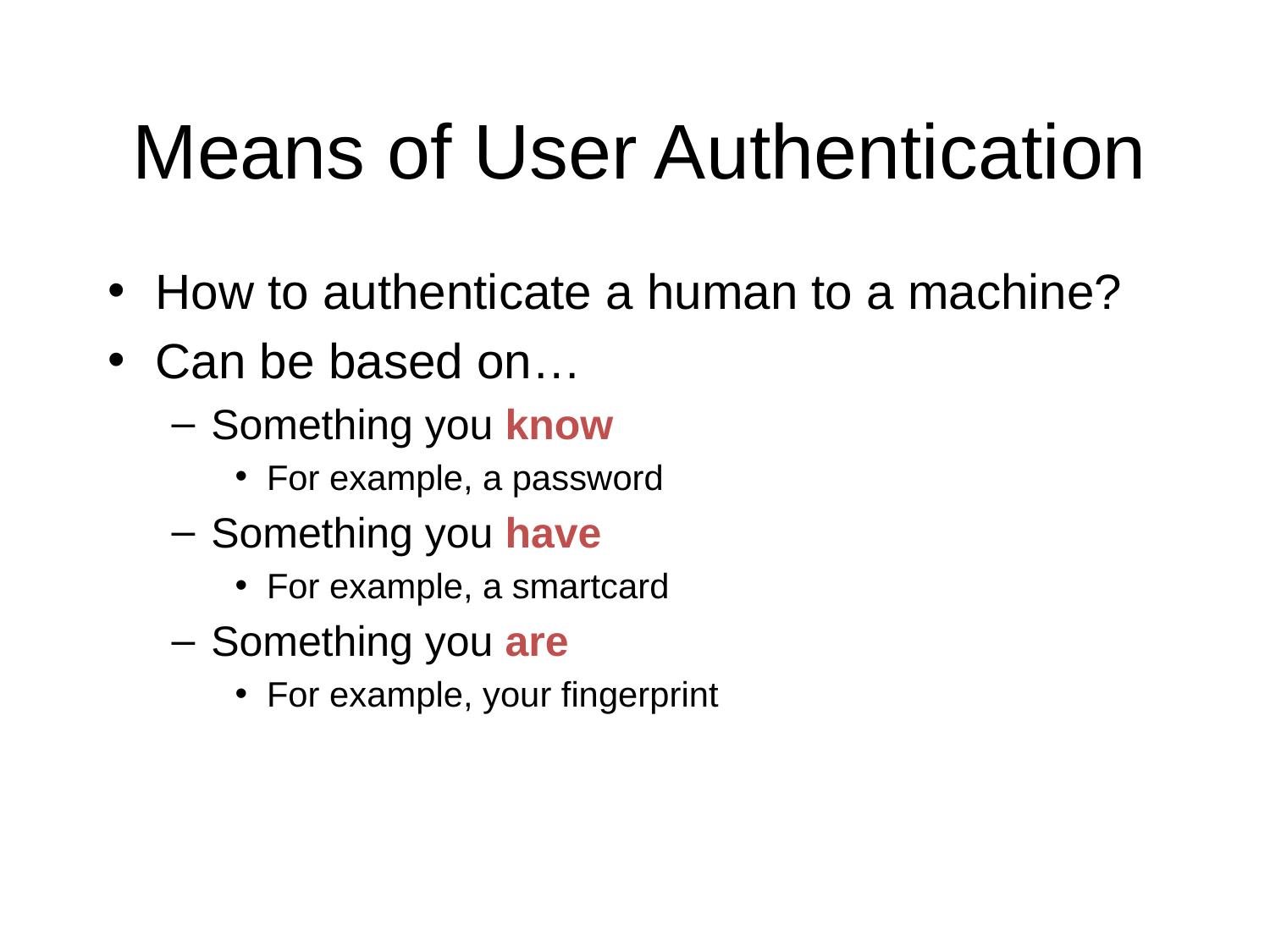

# Means of User Authentication
How to authenticate a human to a machine?
Can be based on…
Something you know
For example, a password
Something you have
For example, a smartcard
Something you are
For example, your fingerprint